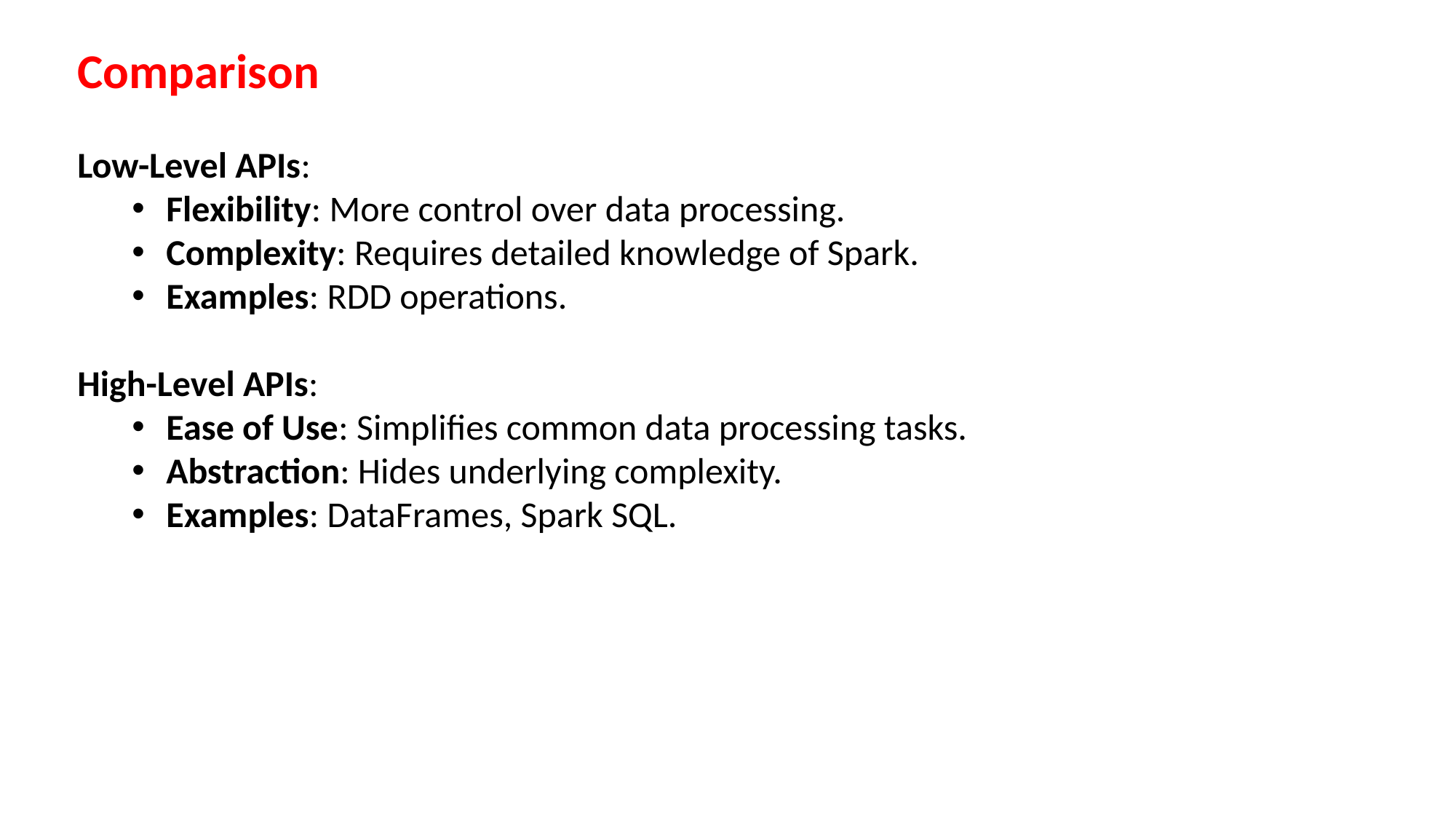

Comparison

Low-Level APIs:
Flexibility: More control over data processing.
Complexity: Requires detailed knowledge of Spark.
Examples: RDD operations.

High-Level APIs:
Ease of Use: Simplifies common data processing tasks.
Abstraction: Hides underlying complexity.
Examples: DataFrames, Spark SQL.